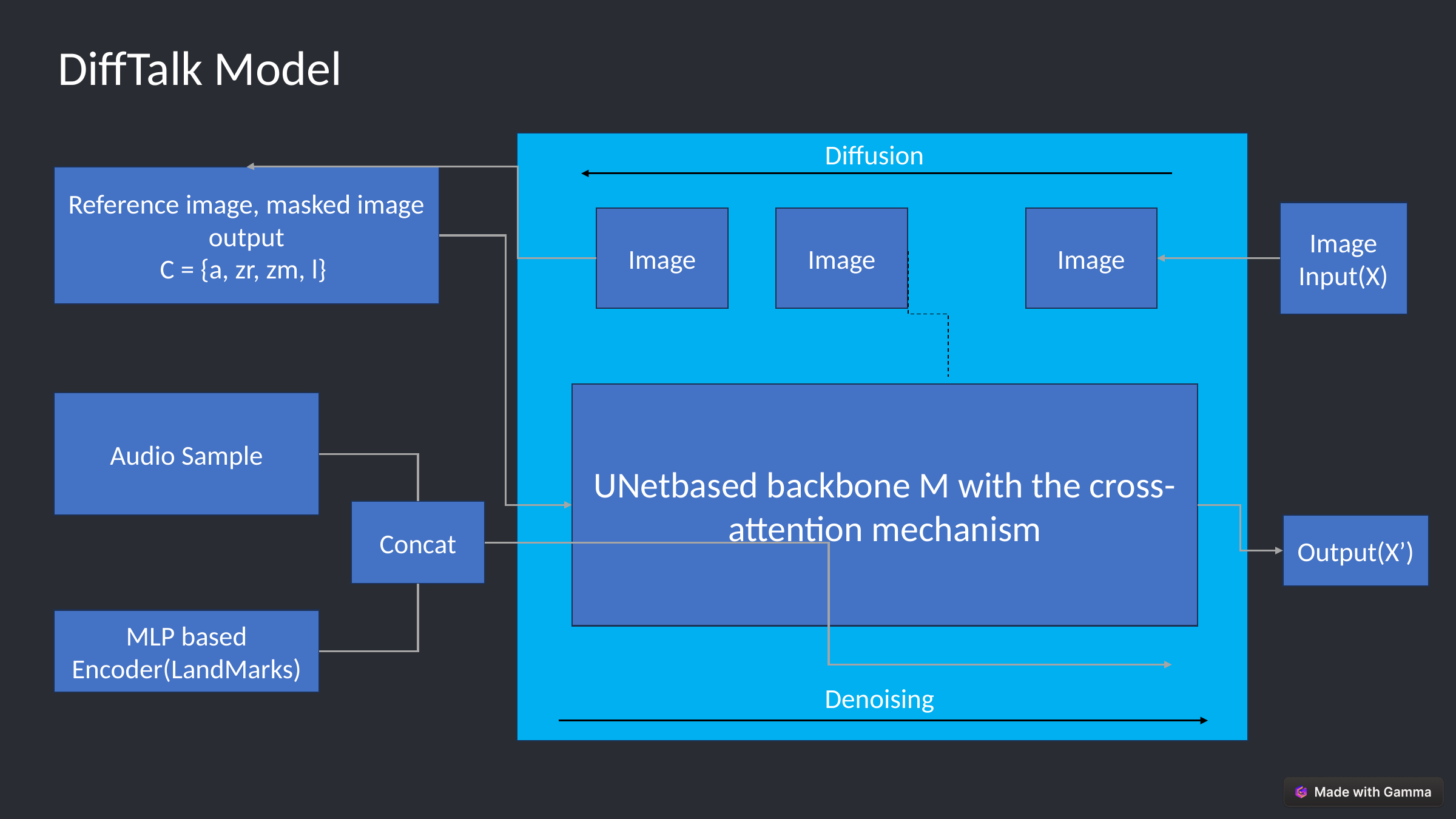

DiffTalk Model

Diffusion
Reference image, masked image output
C = {a, zr, zm, l}
Image
Input(X)
Image
Image
Image
UNetbased backbone M with the cross-attention mechanism
Audio Sample
Concat
Output(X’)
MLP based Encoder(LandMarks)
Denoising